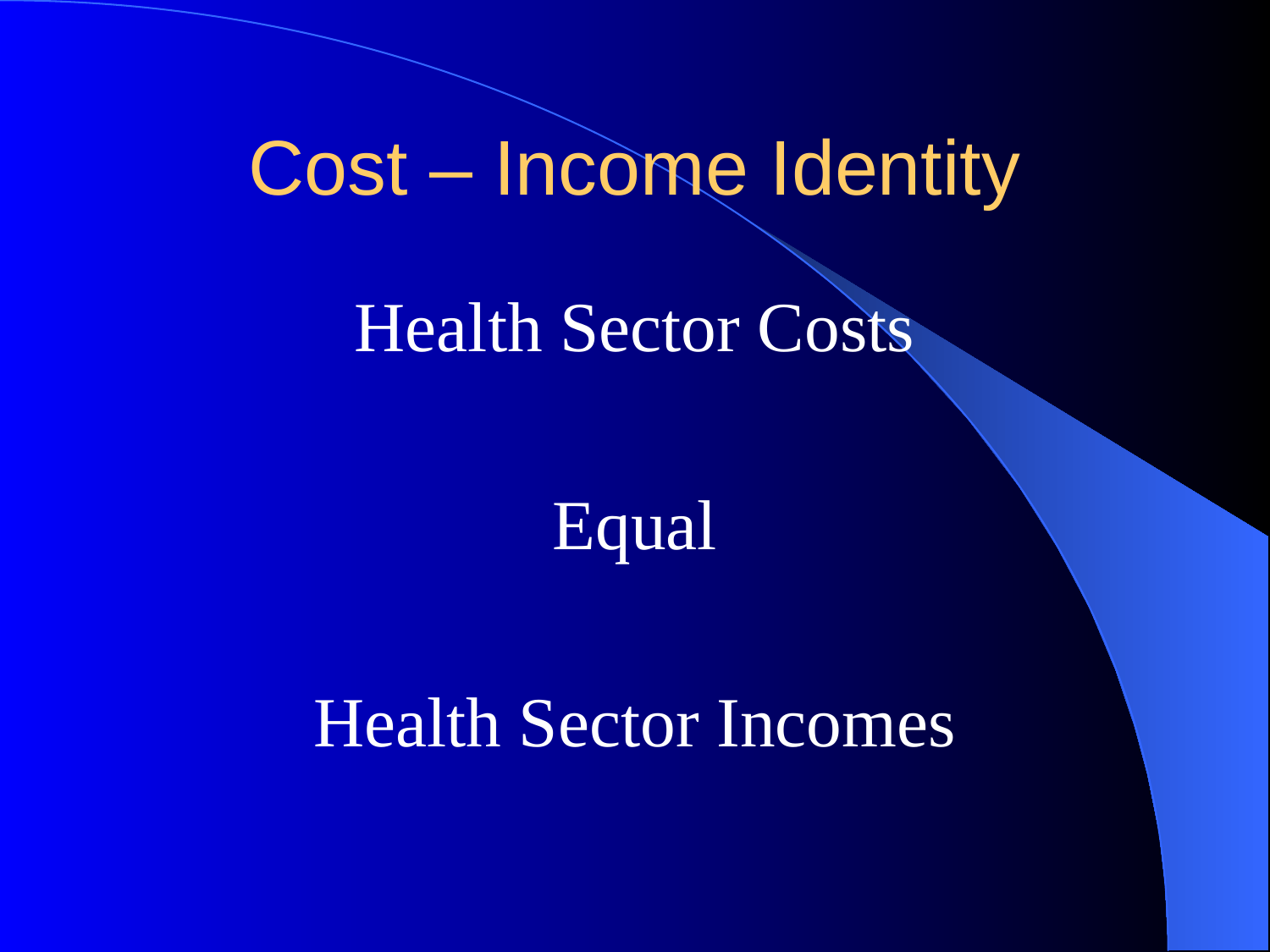

# Cost – Income Identity
Health Sector Costs

Equal

Health Sector Incomes